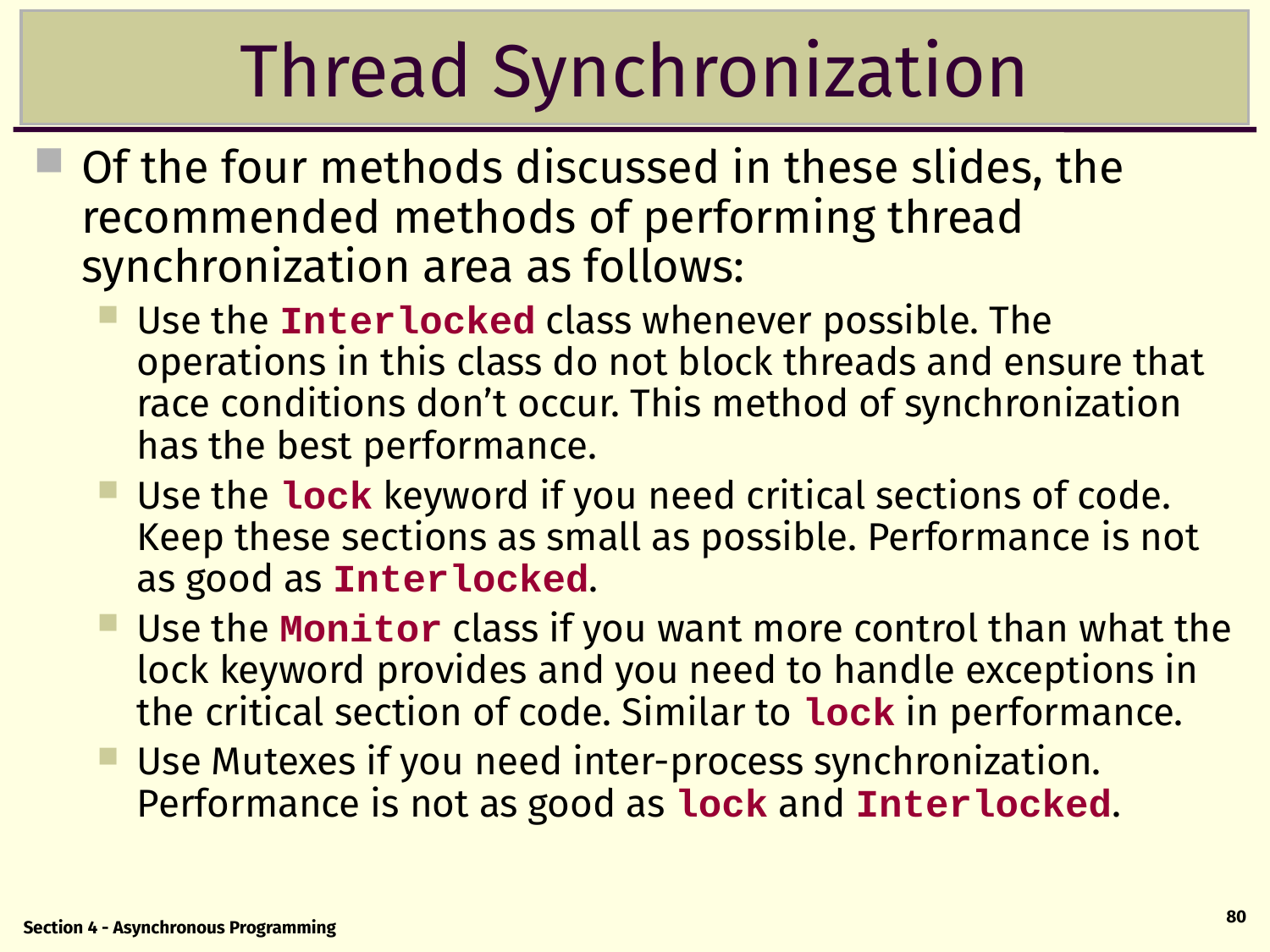

# Thread Synchronization
Of the four methods discussed in these slides, the recommended methods of performing thread synchronization area as follows:
Use the Interlocked class whenever possible. The operations in this class do not block threads and ensure that race conditions don’t occur. This method of synchronization has the best performance.
Use the lock keyword if you need critical sections of code. Keep these sections as small as possible. Performance is not as good as Interlocked.
Use the Monitor class if you want more control than what the lock keyword provides and you need to handle exceptions in the critical section of code. Similar to lock in performance.
Use Mutexes if you need inter-process synchronization. Performance is not as good as lock and Interlocked.
80
Section 4 - Asynchronous Programming